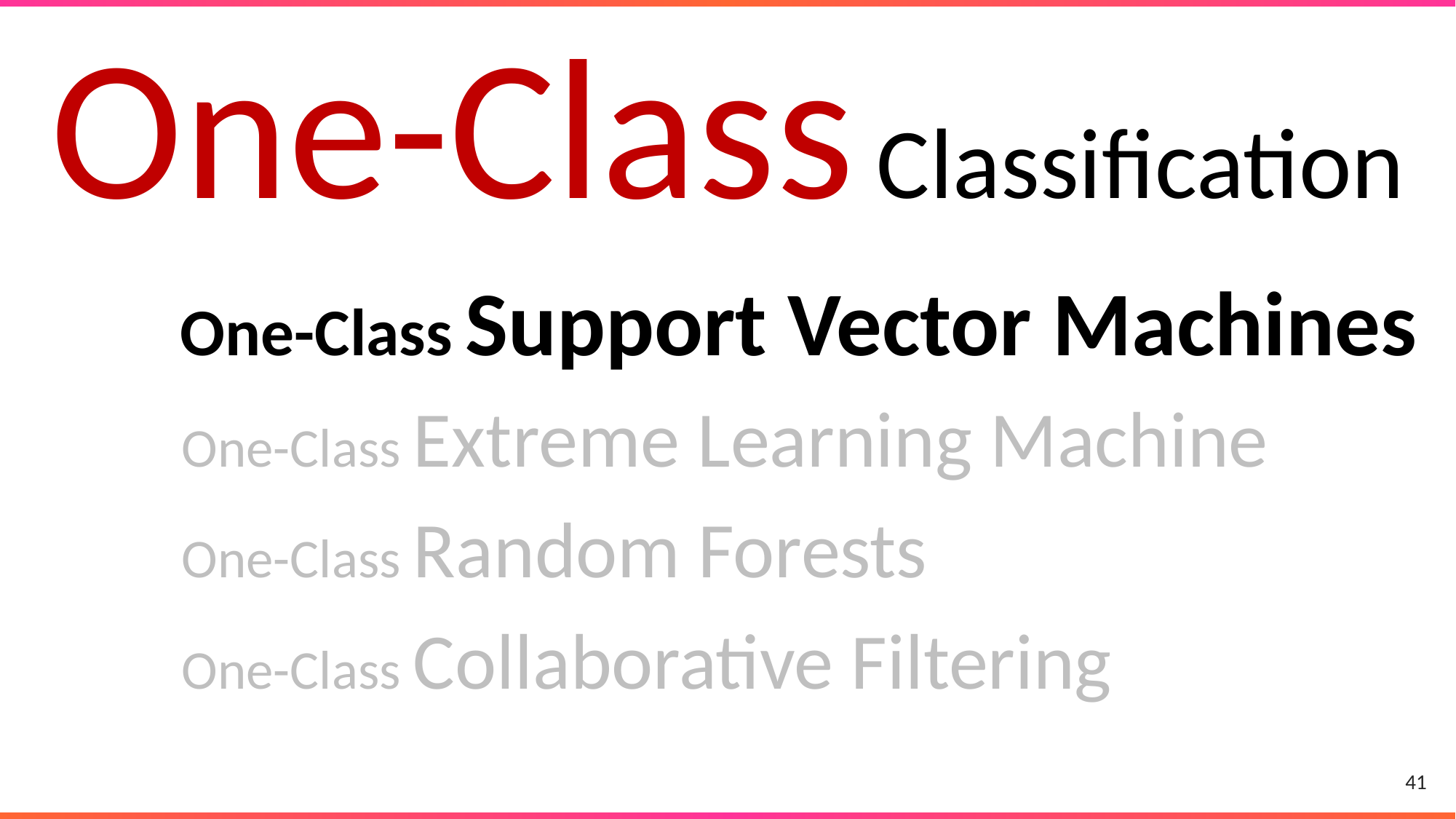

One-Class Classification
One-Class Support Vector Machines
One-Class Extreme Learning Machine
One-Class Random Forests
One-Class Collaborative Filtering
41